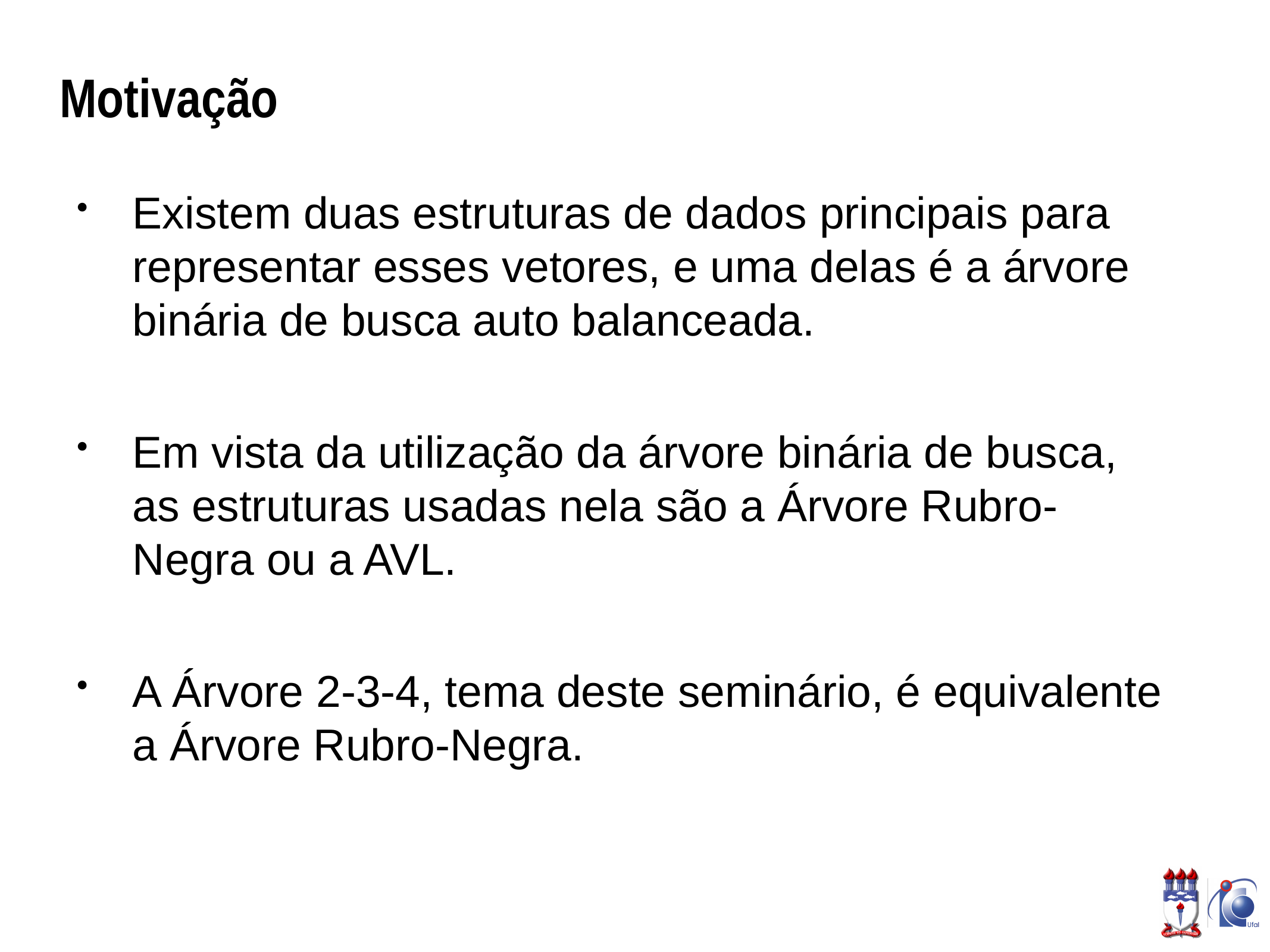

# Motivação
Existem duas estruturas de dados principais para representar esses vetores, e uma delas é a árvore binária de busca auto balanceada.

Em vista da utilização da árvore binária de busca, as estruturas usadas nela são a Árvore Rubro-Negra ou a AVL.

A Árvore 2-3-4, tema deste seminário, é equivalente a Árvore Rubro-Negra.